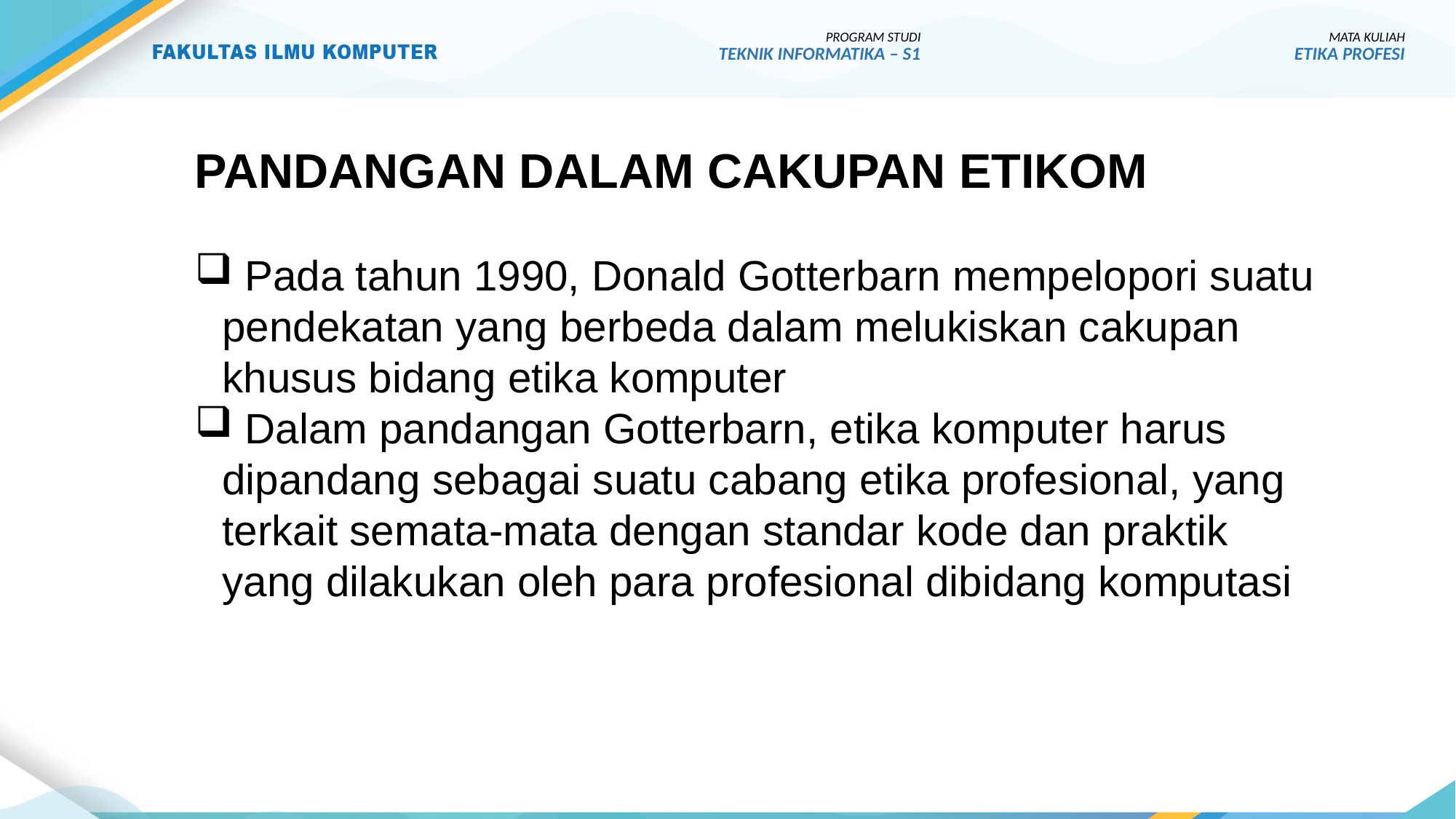

PROGRAM STUDI
TEKNIK INFORMATIKA – S1
MATA KULIAH
ETIKA PROFESI
# PANDANGAN DALAM CAKUPAN ETIKOM
 Pada tahun 1990, Donald Gotterbarn mempelopori suatu pendekatan yang berbeda dalam melukiskan cakupan   khusus bidang etika komputer
 Dalam pandangan Gotterbarn, etika komputer harus      dipandang sebagai suatu cabang etika profesional, yang terkait semata-mata dengan standar kode dan praktik    yang dilakukan oleh para profesional dibidang komputasi